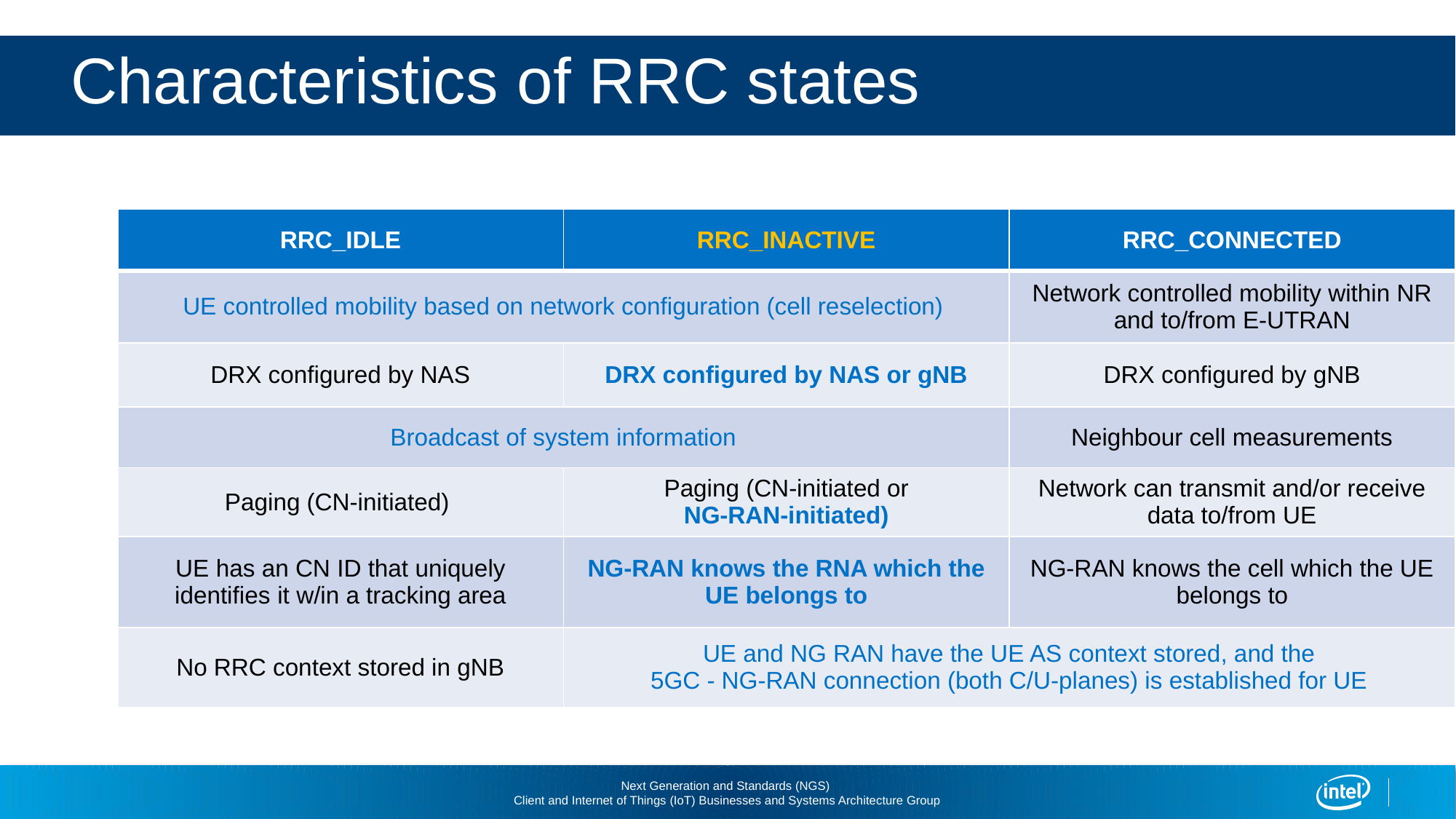

# Characteristics of RRC states
| RRC\_IDLE | RRC\_INACTIVE | RRC\_CONNECTED |
| --- | --- | --- |
| UE controlled mobility based on network configuration (cell reselection) |  | Network controlled mobility within NR and to/from E-UTRAN |
| DRX configured by NAS | DRX configured by NAS or gNB | DRX configured by gNB |
| Broadcast of system information |  | Neighbour cell measurements |
| Paging (CN-initiated) | Paging (CN-initiated or NG-RAN-initiated) | Network can transmit and/or receive data to/from UE |
| UE has an CN ID that uniquely identifies it w/in a tracking area | NG-RAN knows the RNA which the UE belongs to | NG-RAN knows the cell which the UE belongs to |
| No RRC context stored in gNB | UE and NG RAN have the UE AS context stored, and the 5GC - NG-RAN connection (both C/U-planes) is established for UE |  |